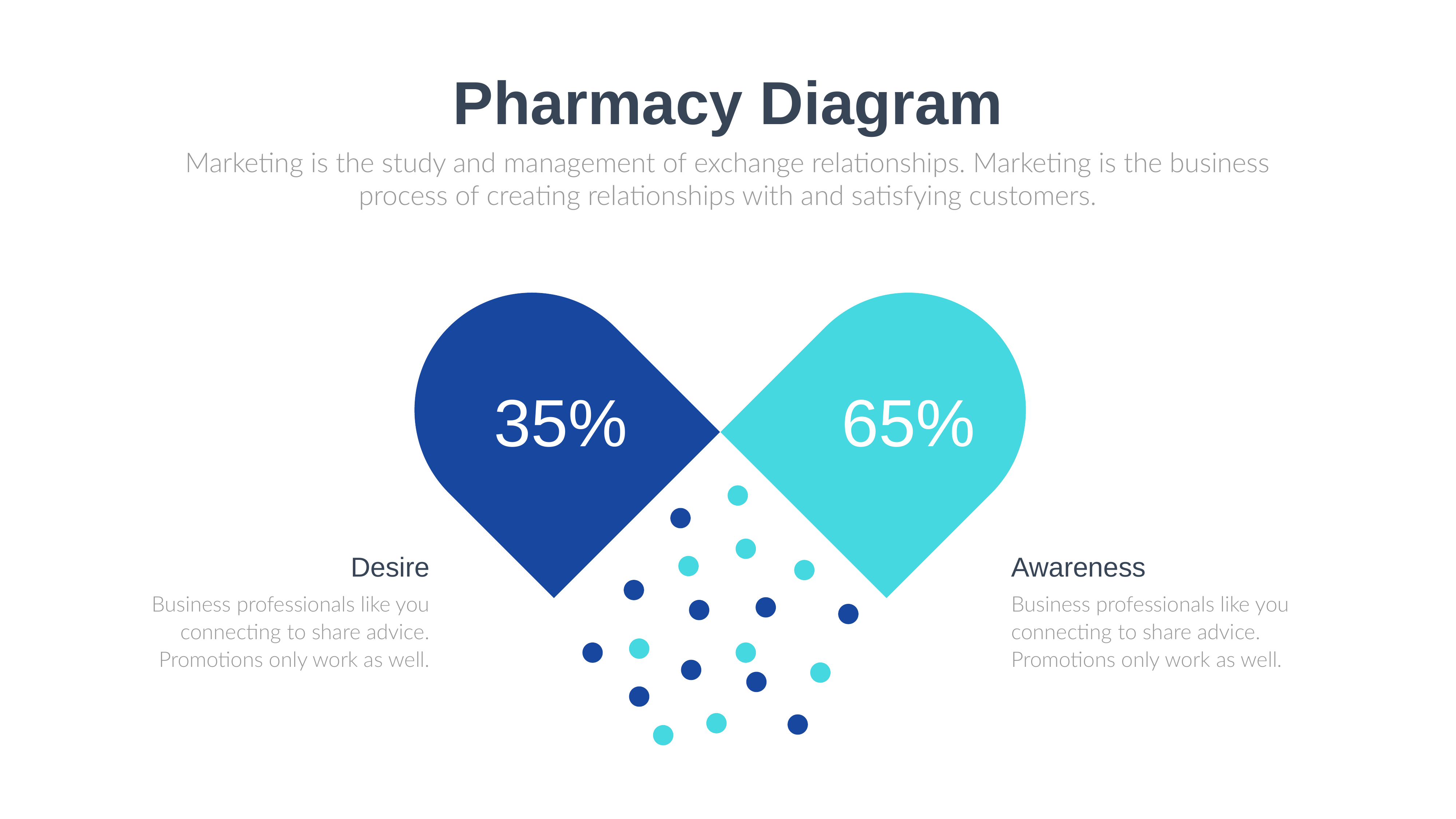

Pharmacy Diagram
Marketing is the study and management of exchange relationships. Marketing is the business process of creating relationships with and satisfying customers.

35%
65%

Desire
Business professionals like you connecting to share advice. Promotions only work as well.
Awareness
Business professionals like you connecting to share advice. Promotions only work as well.